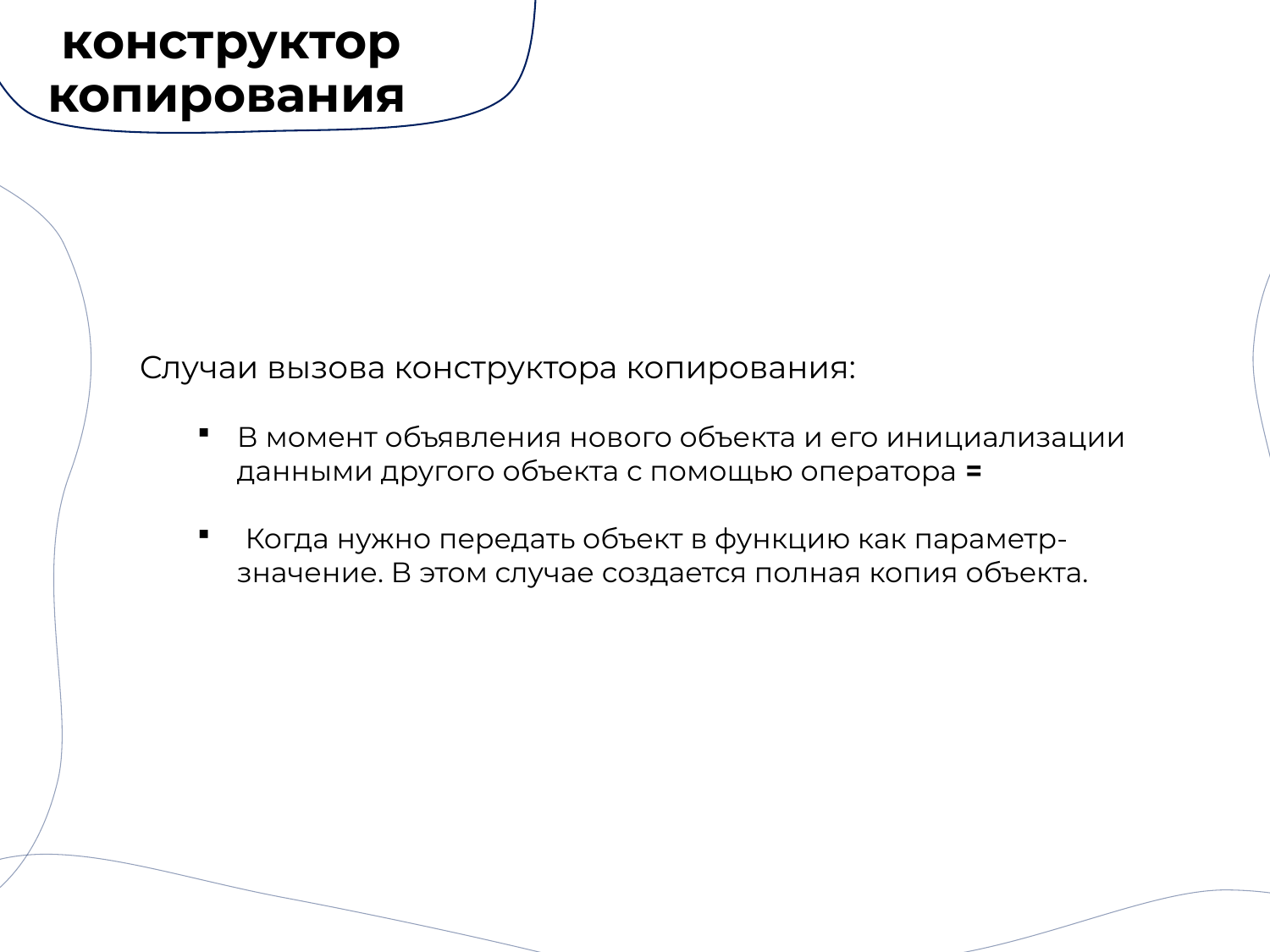

# конструктор копирования
Случаи вызова конструктора копирования:
В момент объявления нового объекта и его инициализации данными другого объекта с помощью оператора =

 Когда нужно передать объект в функцию как параметр-значение. В этом случае создается полная копия объекта.